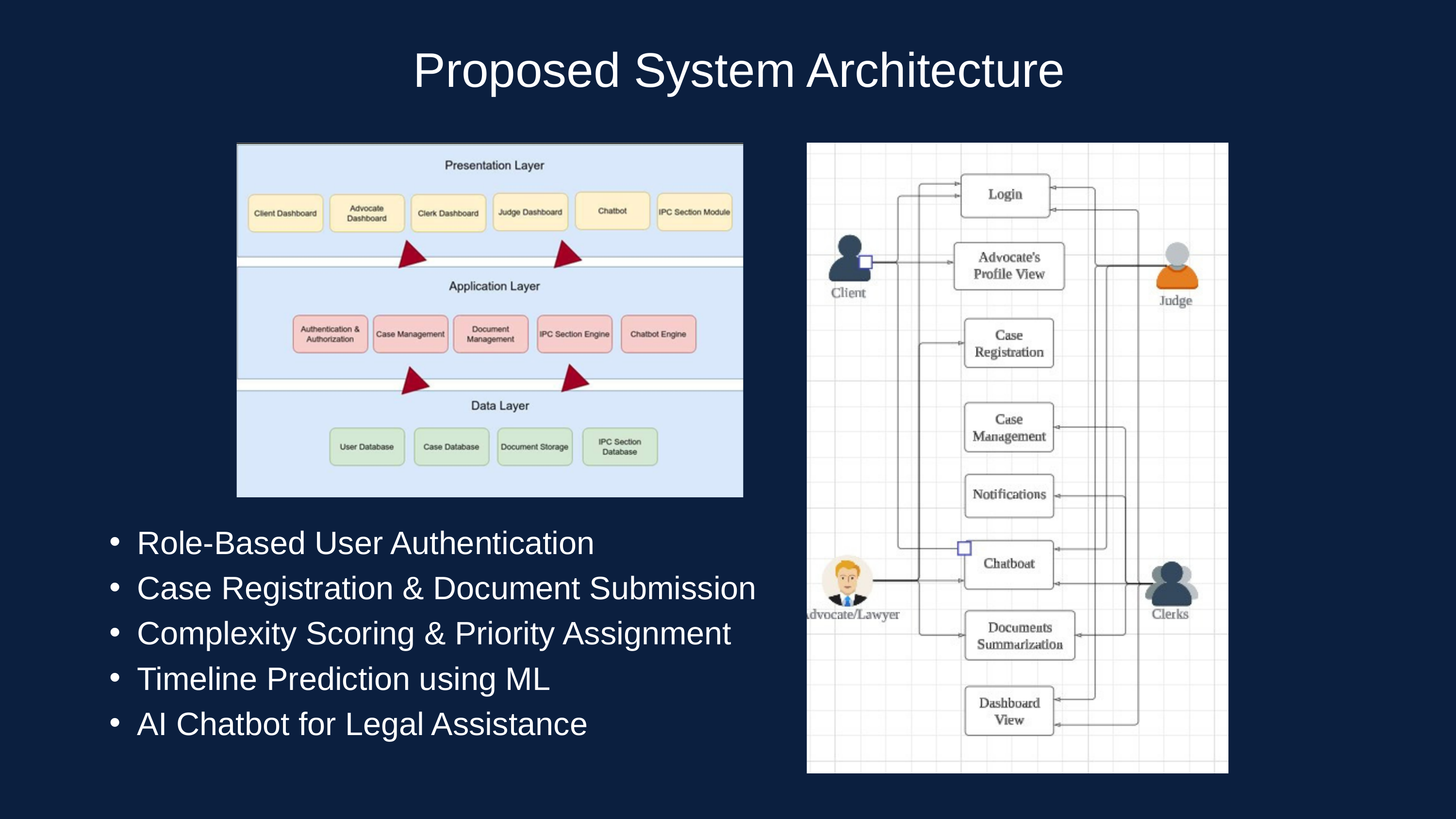

Proposed System Architecture

Role-Based User Authentication
Case Registration & Document Submission
Complexity Scoring & Priority Assignment
Timeline Prediction using ML
AI Chatbot for Legal Assistance